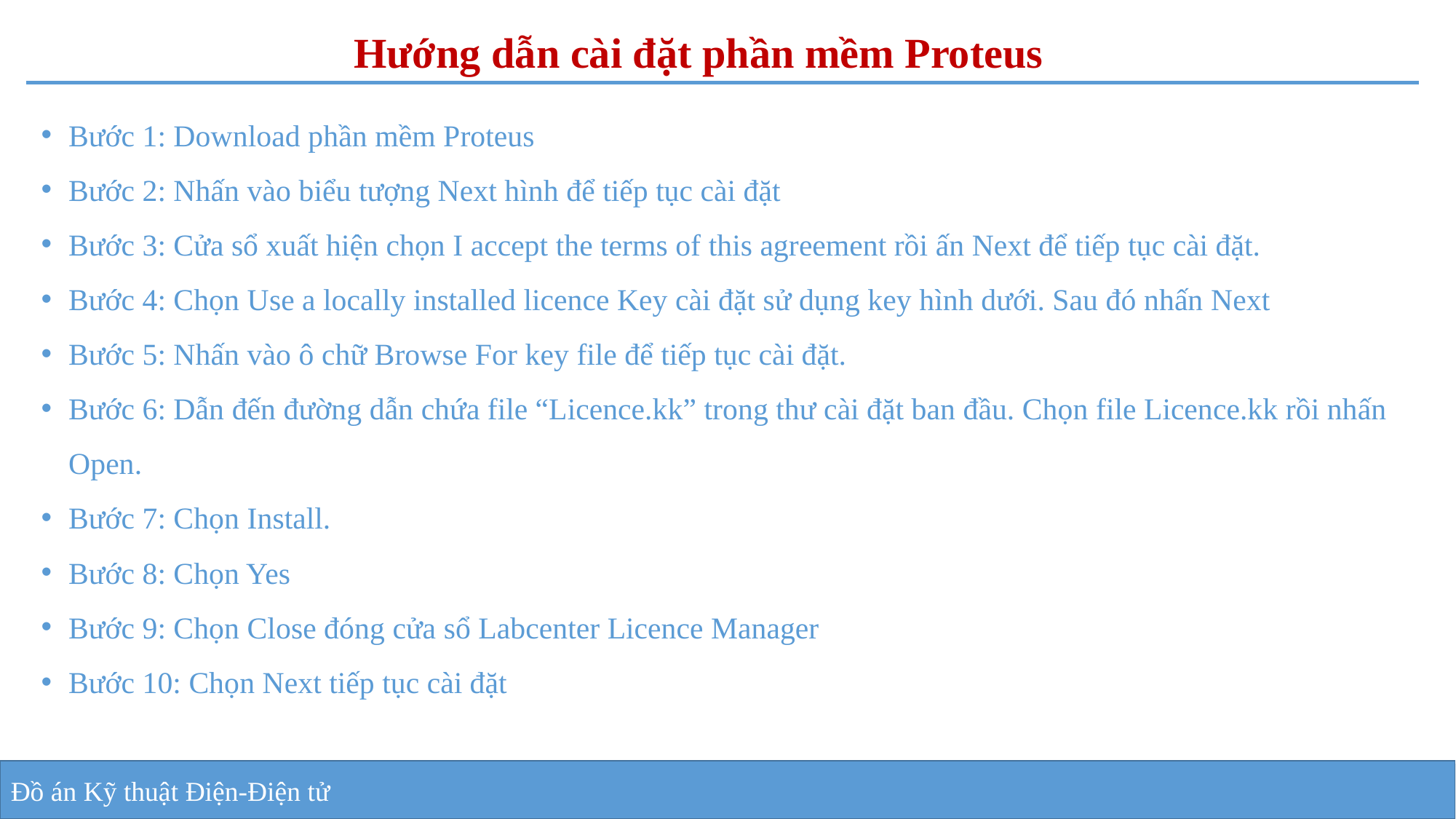

Hướng dẫn cài đặt phần mềm Proteus
Bước 1: Download phần mềm Proteus
Bước 2: Nhấn vào biểu tượng Next hình để tiếp tục cài đặt
Bước 3: Cửa sổ xuất hiện chọn I accept the terms of this agreement rồi ấn Next để tiếp tục cài đặt.
Bước 4: Chọn Use a locally installed licence Key cài đặt sử dụng key hình dưới. Sau đó nhấn Next
Bước 5: Nhấn vào ô chữ Browse For key file để tiếp tục cài đặt.
Bước 6: Dẫn đến đường dẫn chứa file “Licence.kk” trong thư cài đặt ban đầu. Chọn file Licence.kk rồi nhấn Open.
Bước 7: Chọn Install.
Bước 8: Chọn Yes
Bước 9: Chọn Close đóng cửa sổ Labcenter Licence Manager
Bước 10: Chọn Next tiếp tục cài đặt

Đồ án Kỹ thuật Điện-Điện tử